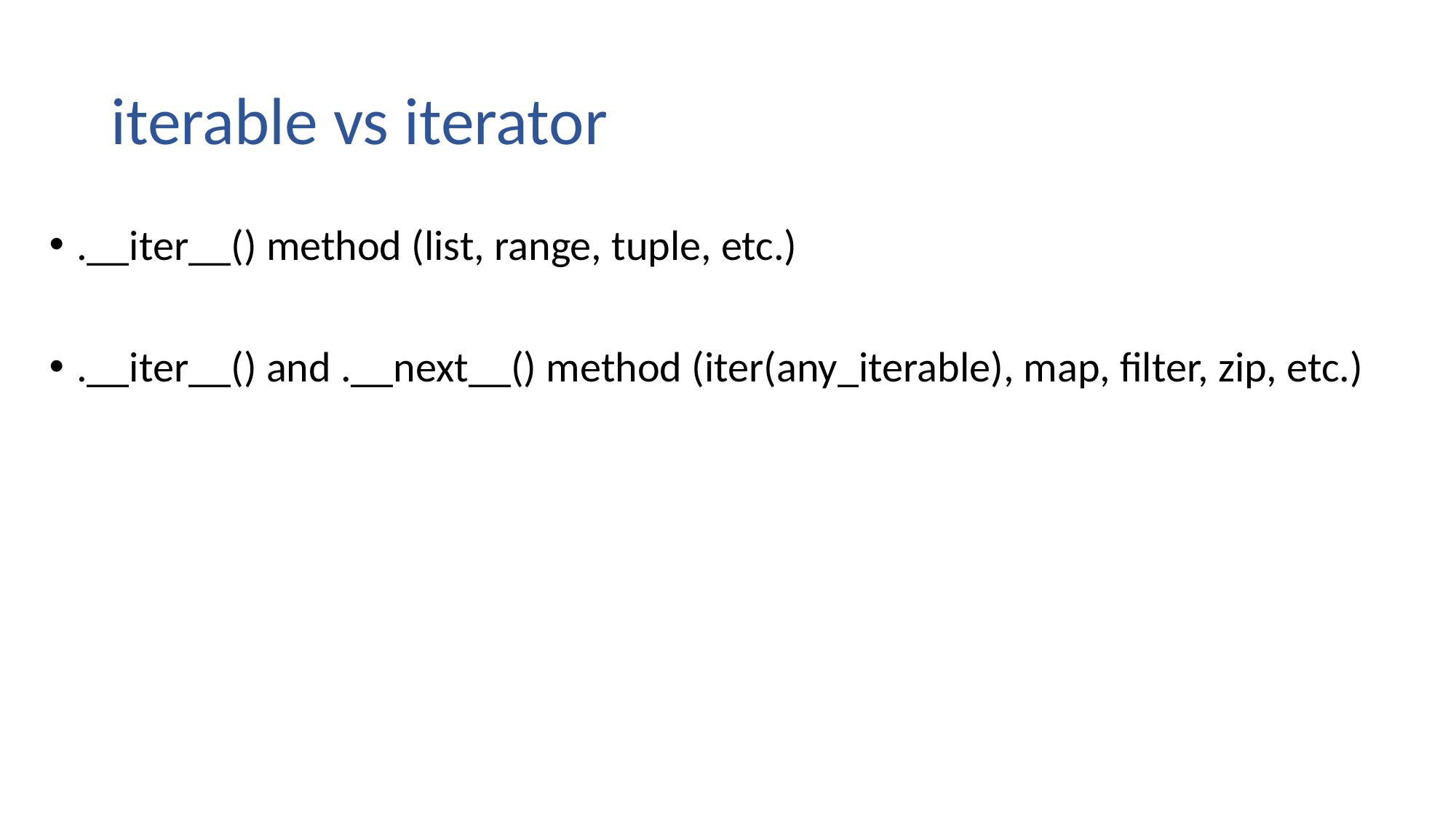

# iterable vs iterator
.__iter__() method (list, range, tuple, etc.)

.__iter__() and .__next__() method (iter(any_iterable), map, filter, zip, etc.)